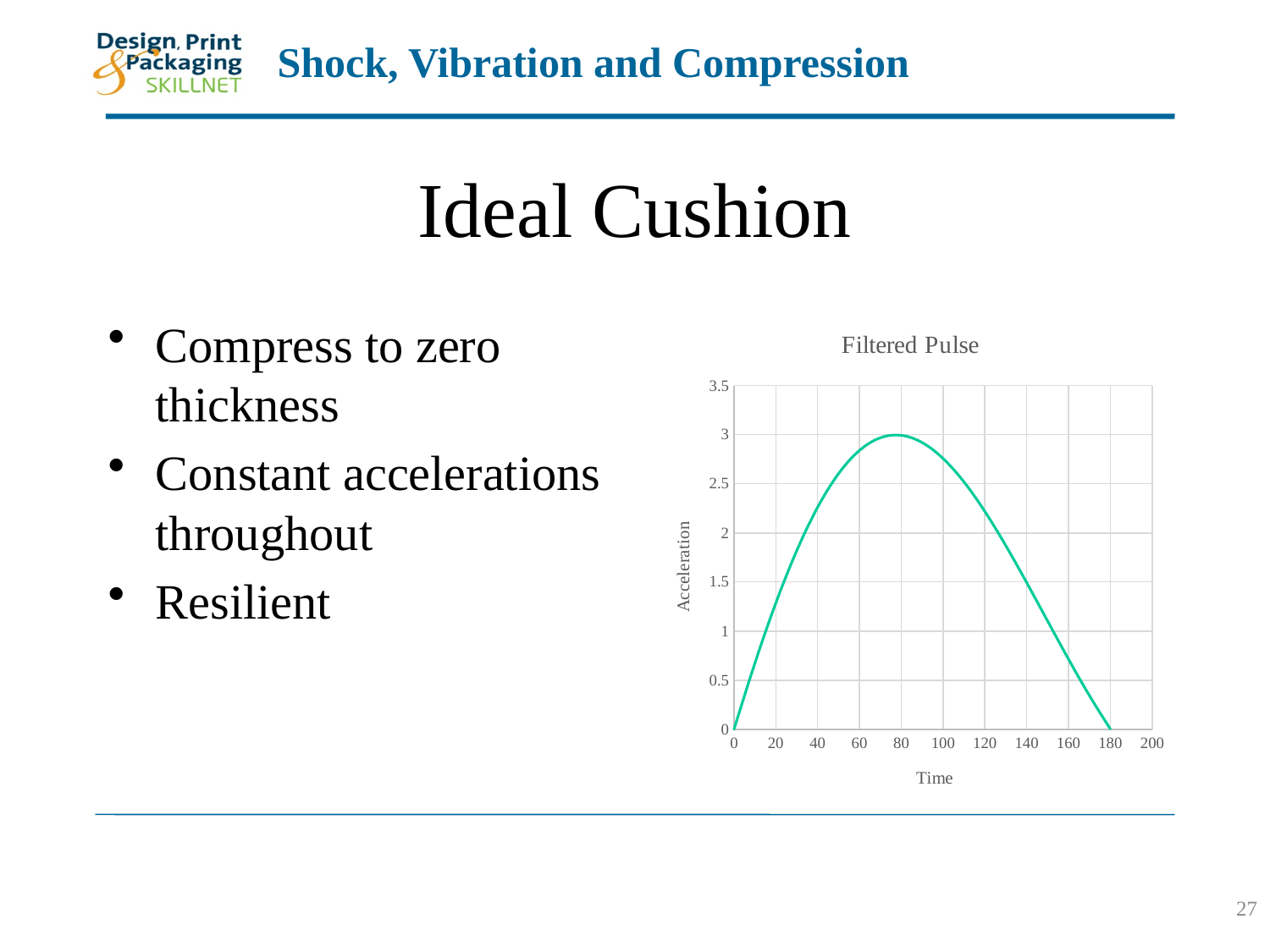

# Ideal Cushion
Compress to zero thickness
Constant accelerations throughout
Resilient

### Chart: Filtered Pulse

| Category |  |
|---|---|
27